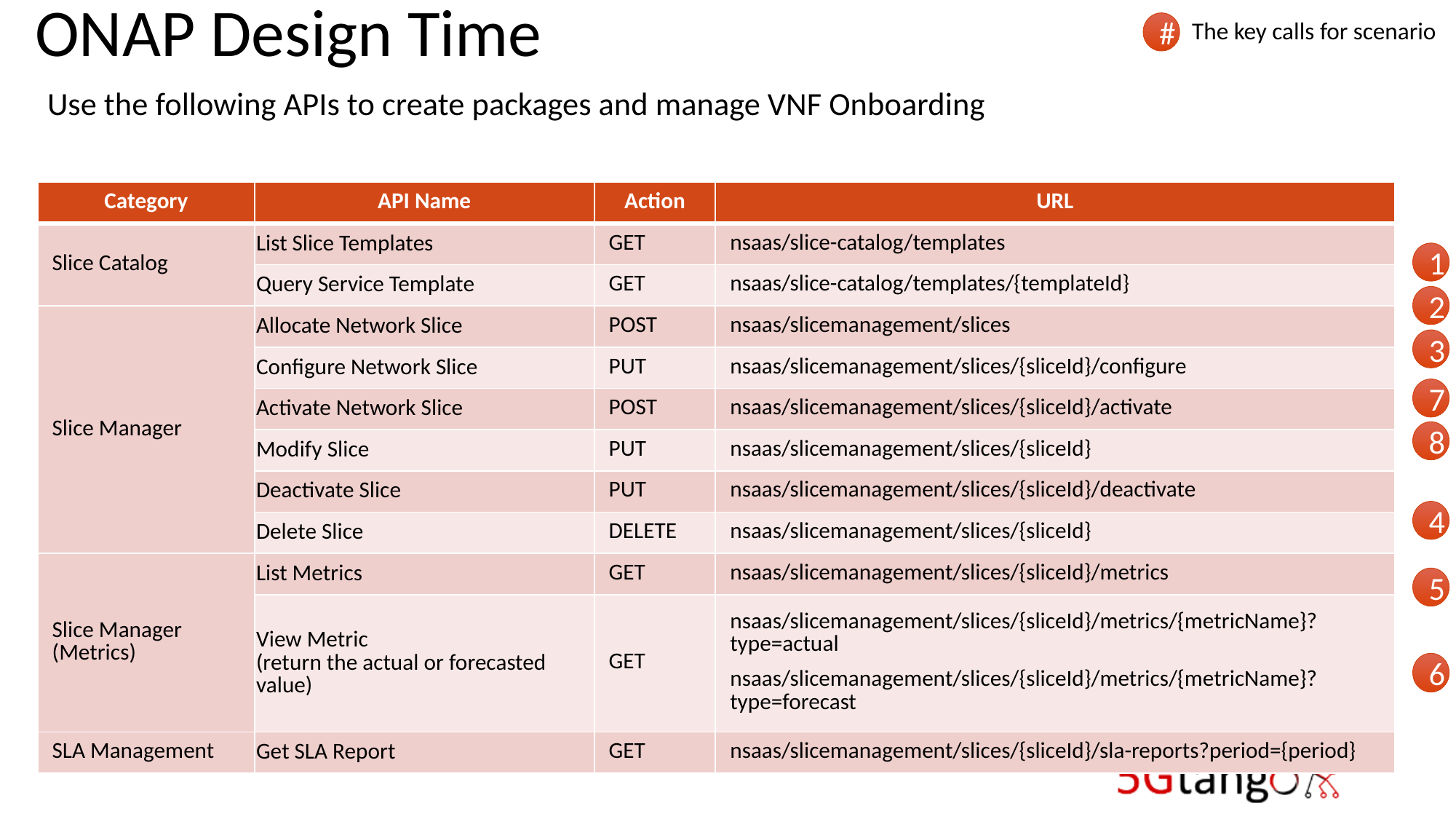

The key calls for scenario
#
# ONAP Design Time
Use the following APIs to create packages and manage VNF Onboarding
| Category | API Name | Action | URL |
| --- | --- | --- | --- |
| Slice Catalog | List Slice Templates | GET | nsaas/slice-catalog/templates |
|  | Query Service Template | GET | nsaas/slice-catalog/templates/{templateId} |
| Slice Manager | Allocate Network Slice | POST | nsaas/slicemanagement/slices |
|  | Configure Network Slice | PUT | nsaas/slicemanagement/slices/{sliceId}/configure |
|  | Activate Network Slice | POST | nsaas/slicemanagement/slices/{sliceId}/activate |
|  | Modify Slice | PUT | nsaas/slicemanagement/slices/{sliceId} |
|  | Deactivate Slice | PUT | nsaas/slicemanagement/slices/{sliceId}/deactivate |
|  | Delete Slice | DELETE | nsaas/slicemanagement/slices/{sliceId} |
| Slice Manager (Metrics) | List Metrics | GET | nsaas/slicemanagement/slices/{sliceId}/metrics |
|  | View Metric (return the actual or forecasted value) | GET | nsaas/slicemanagement/slices/{sliceId}/metrics/{metricName}?type=actual nsaas/slicemanagement/slices/{sliceId}/metrics/{metricName}?type=forecast |
| SLA Management | Get SLA Report | GET | nsaas/slicemanagement/slices/{sliceId}/sla-reports?period={period} |
1
2
3
7
8
4
5
6